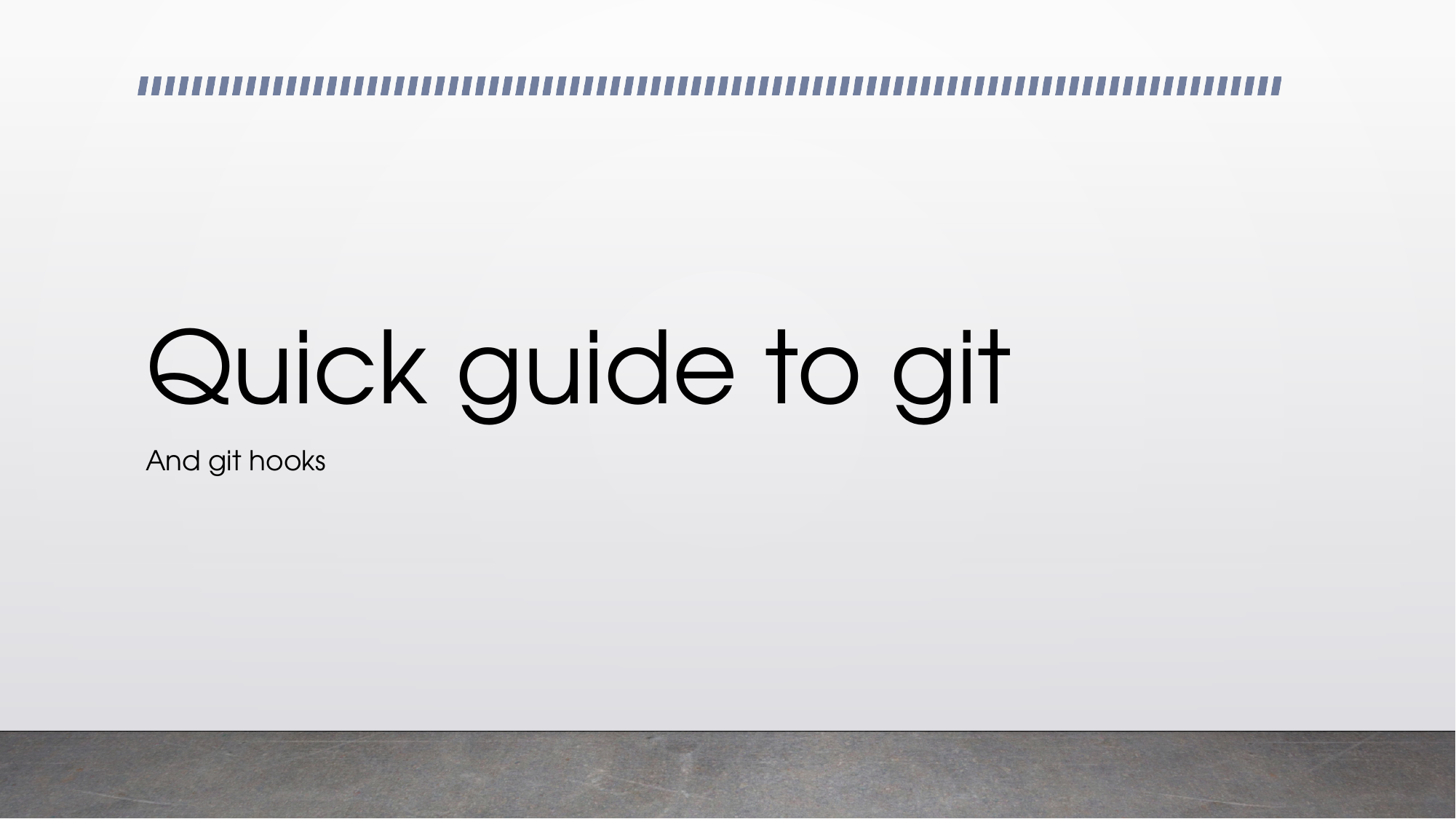

# Quick guide to git
And git hooks